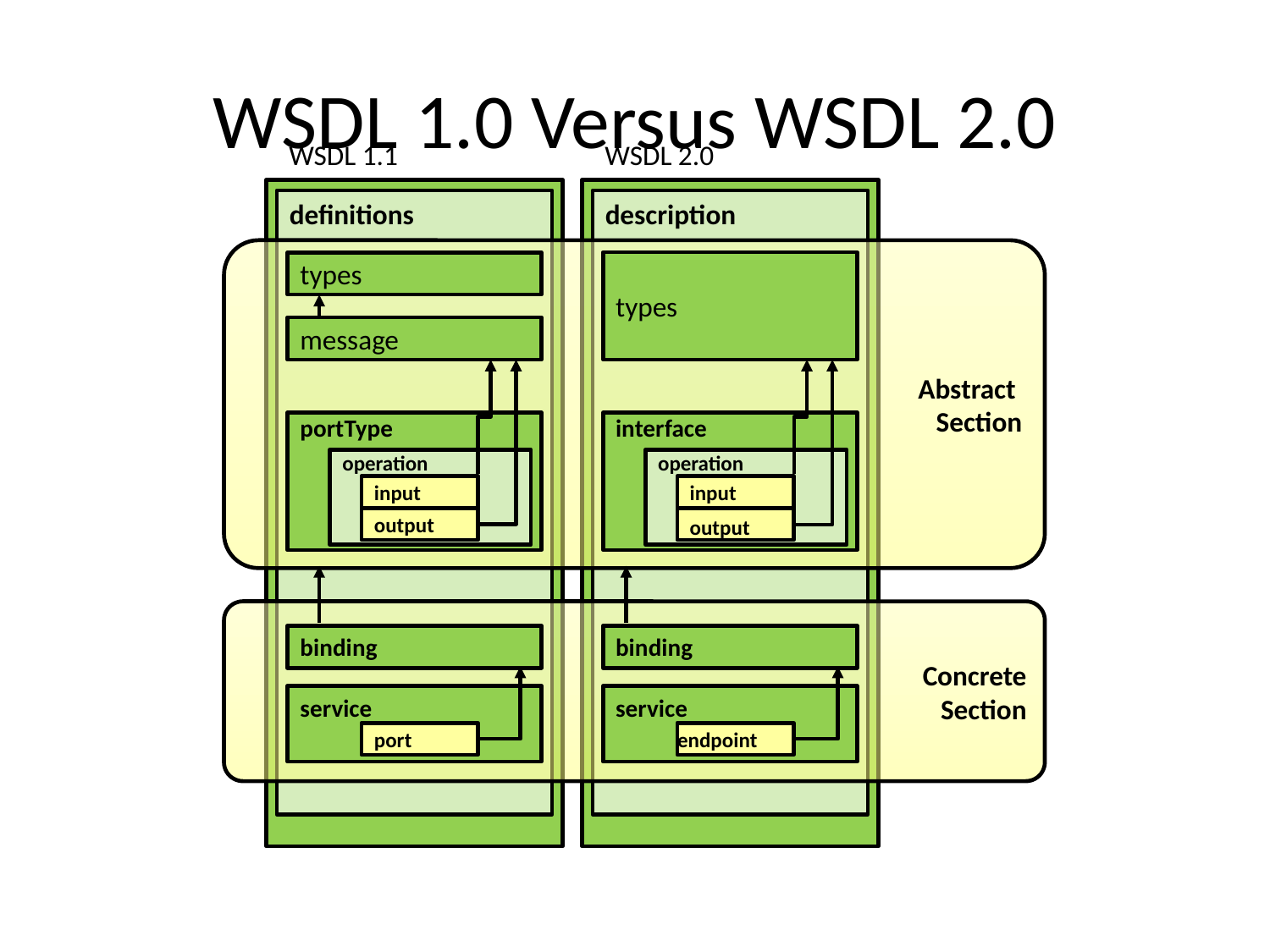

# WSDL 1.0 Versus WSDL 2.0
WSDL 1.1
WSDL 2.0

definitions
description
Abstract
Section
types
types
message
portType
interface
operation
operation
input
input
output
output
Concrete
Section
binding
binding
service
service
port
endpoint